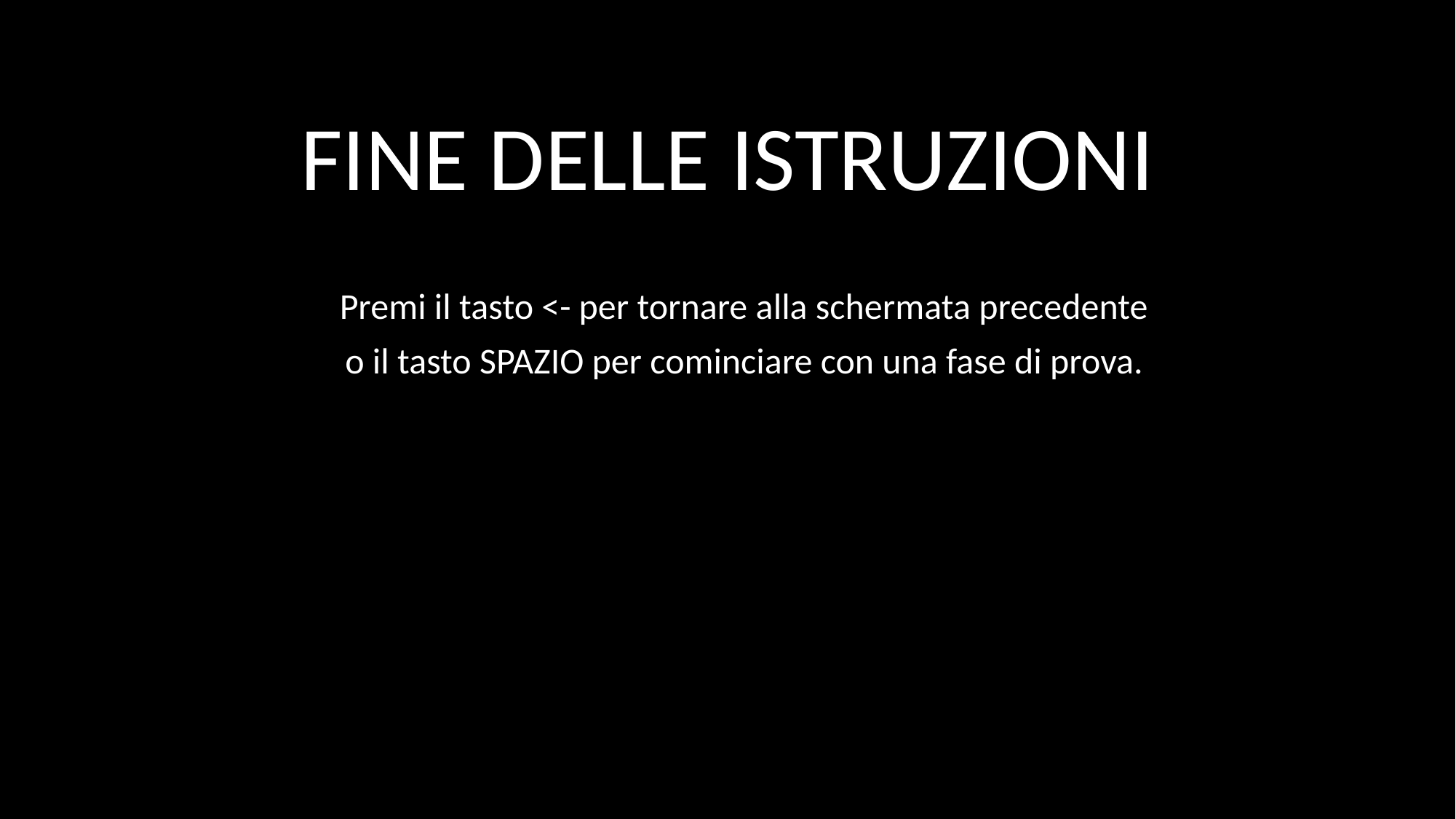

# FINE DELLE ISTRUZIONI
Premi il tasto <- per tornare alla schermata precedente
o il tasto SPAZIO per cominciare con una fase di prova.